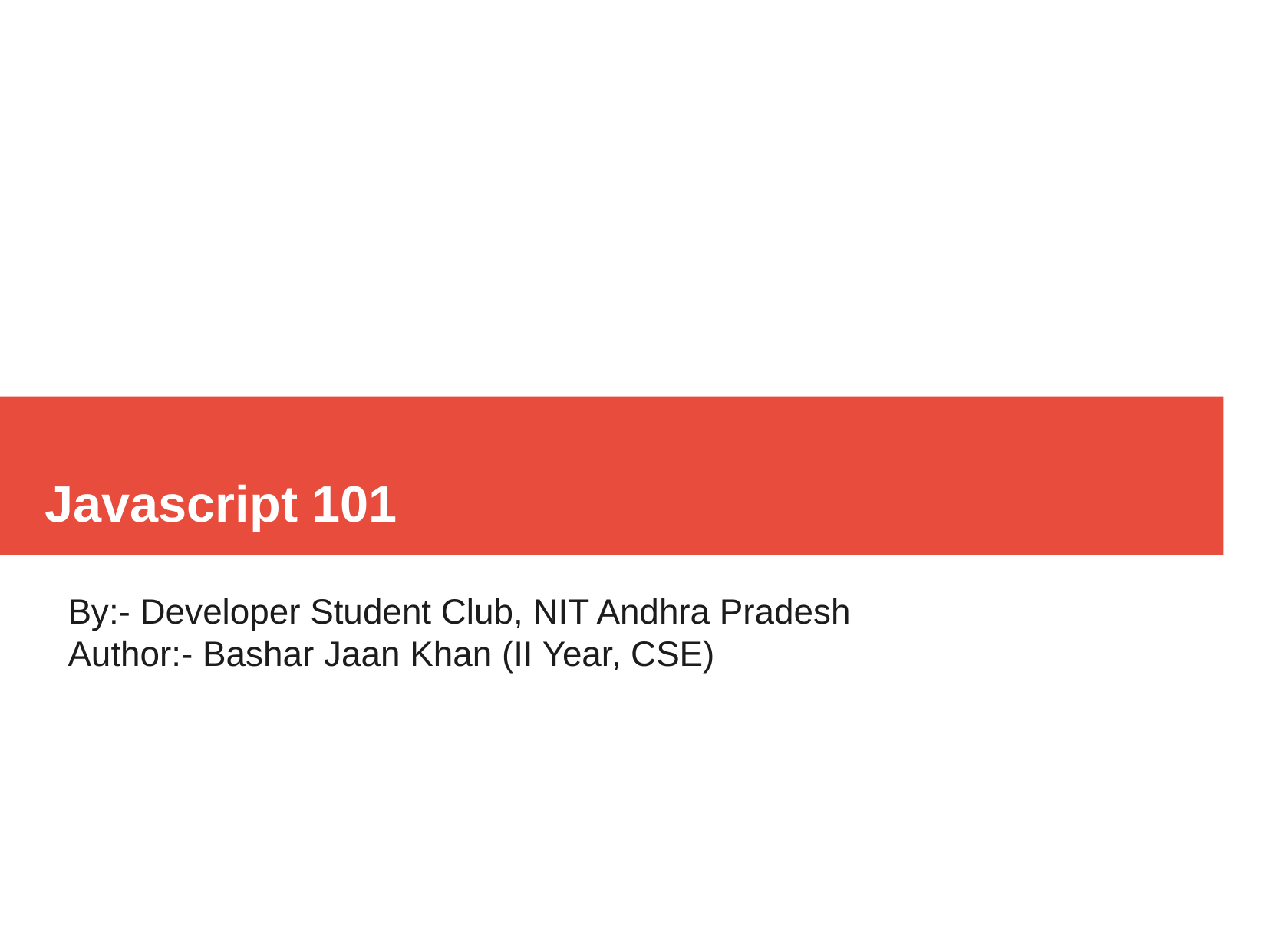

Javascript 101
By:- Developer Student Club, NIT Andhra Pradesh
Author:- Bashar Jaan Khan (II Year, CSE)